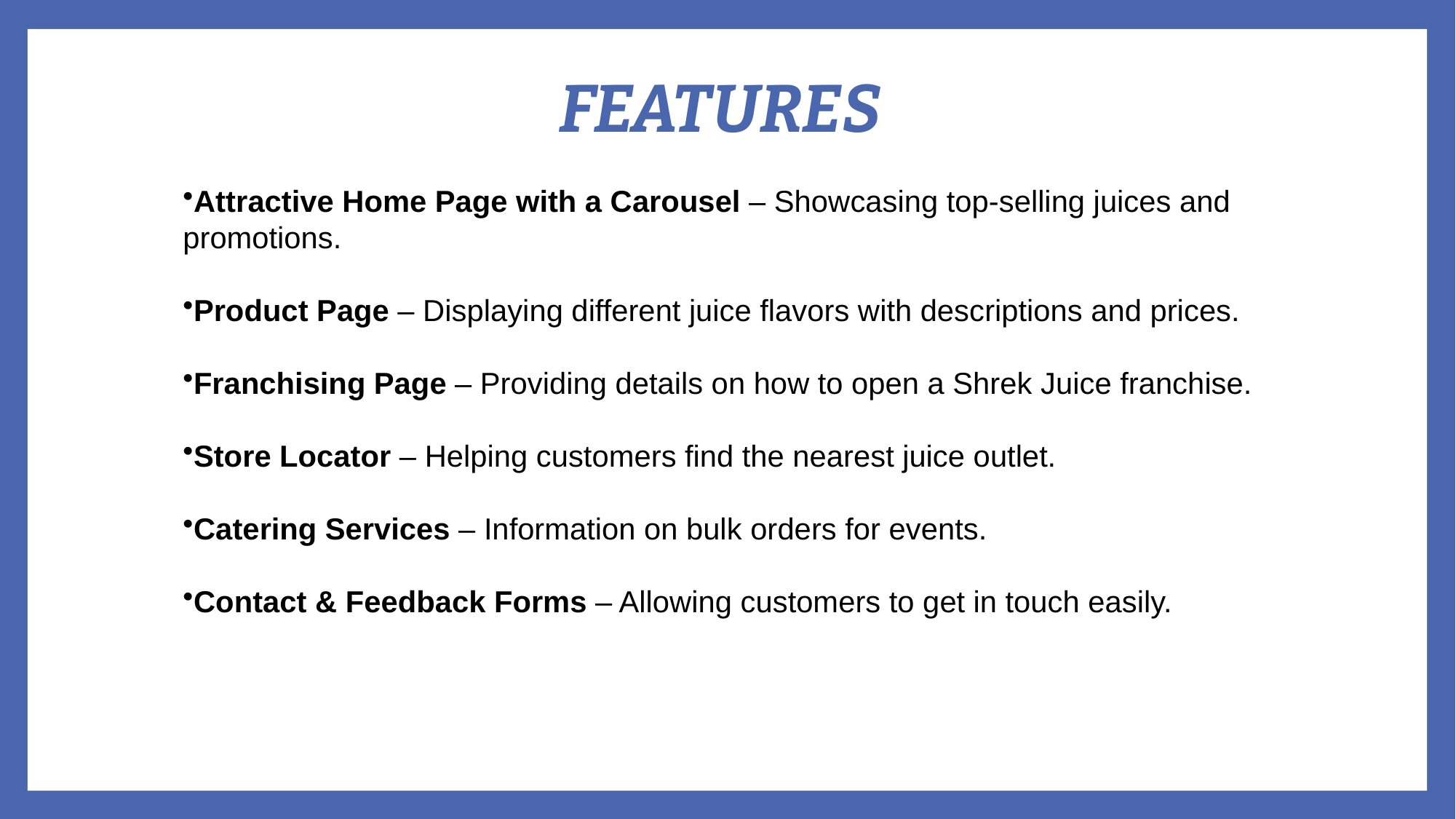

# FEATURES
Attractive Home Page with a Carousel – Showcasing top-selling juices and promotions.

Product Page – Displaying different juice flavors with descriptions and prices.

Franchising Page – Providing details on how to open a Shrek Juice franchise.

Store Locator – Helping customers find the nearest juice outlet.

Catering Services – Information on bulk orders for events.

Contact & Feedback Forms – Allowing customers to get in touch easily.